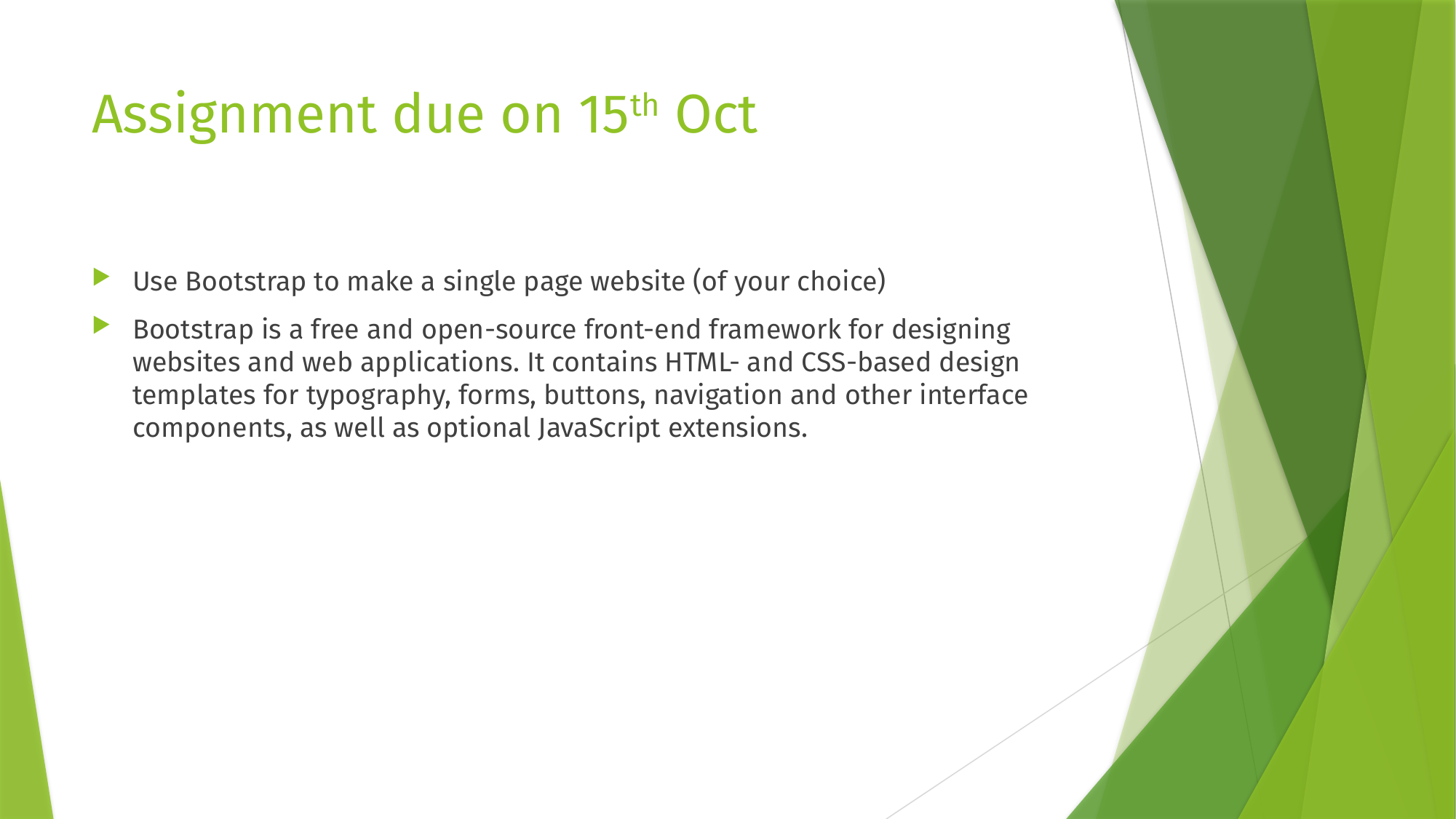

# Assignment due on 15th Oct
Use Bootstrap to make a single page website (of your choice)
Bootstrap is a free and open-source front-end framework for designing websites and web applications. It contains HTML- and CSS-based design templates for typography, forms, buttons, navigation and other interface components, as well as optional JavaScript extensions.